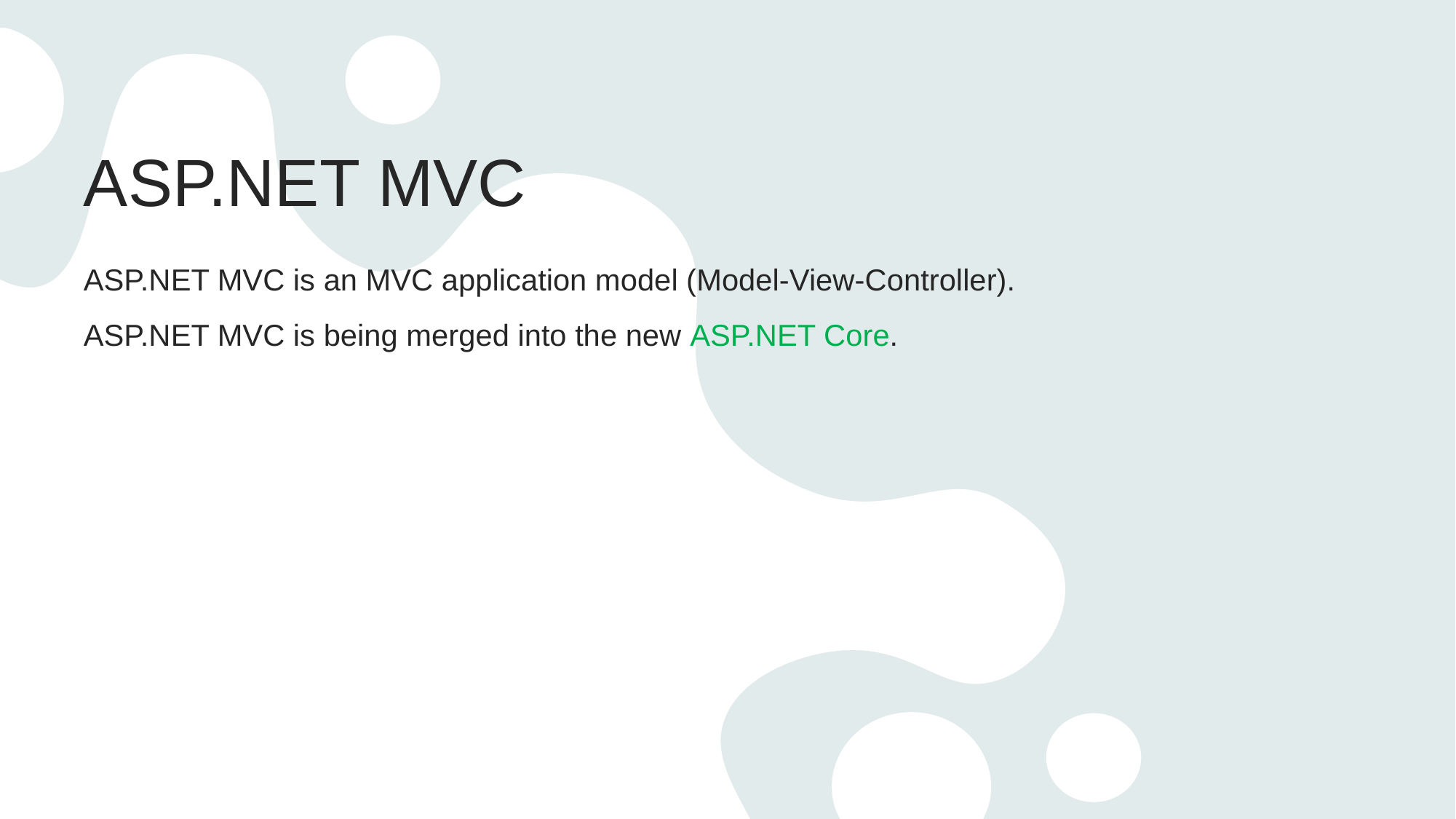

# ASP.NET MVC
ASP.NET MVC is an MVC application model (Model-View-Controller).
ASP.NET MVC is being merged into the new ASP.NET Core.